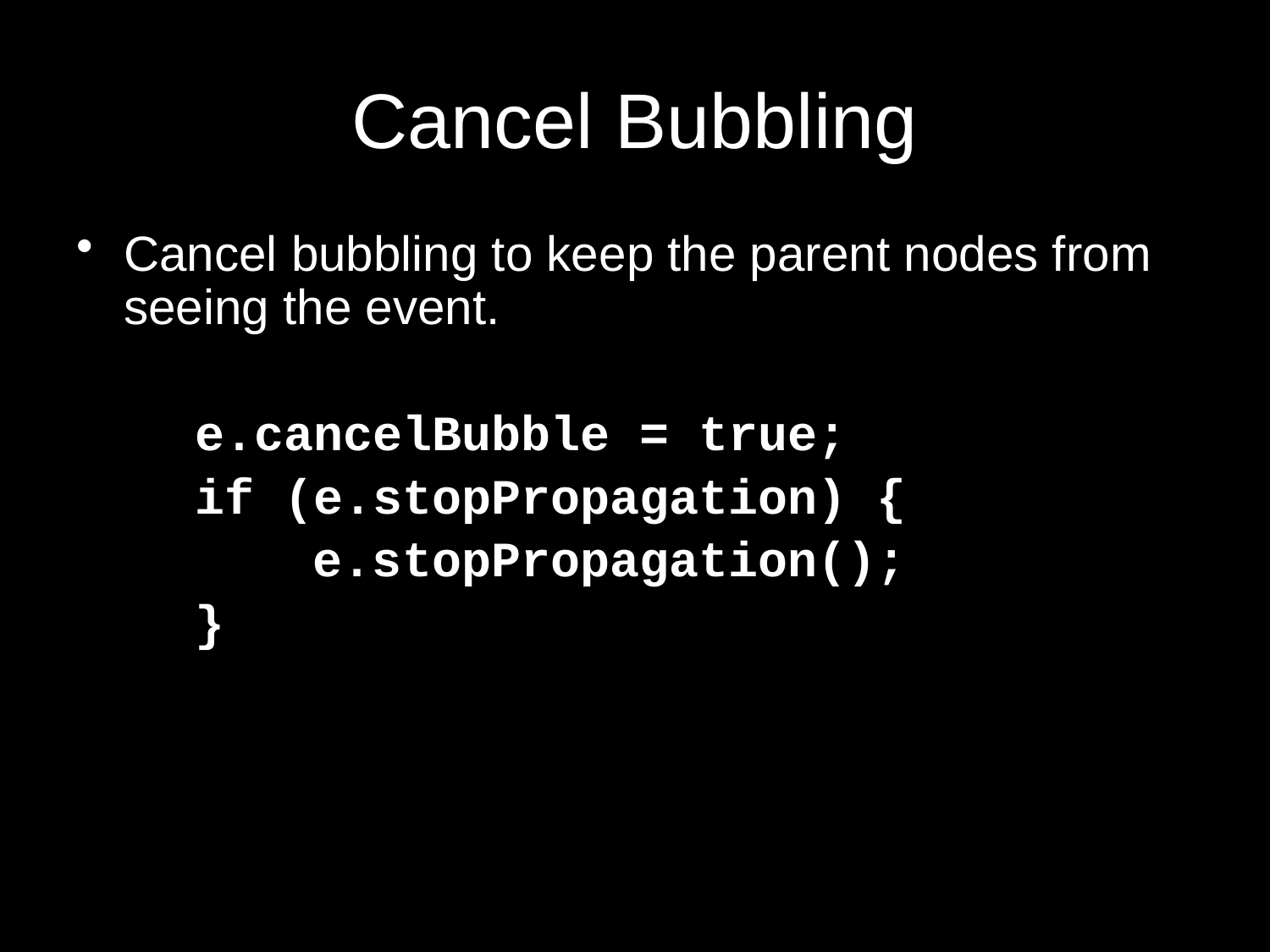

# Cancel Bubbling
Cancel bubbling to keep the parent nodes from seeing the event.

    e.cancelBubble = true;
    if (e.stopPropagation) {
        e.stopPropagation();
    }